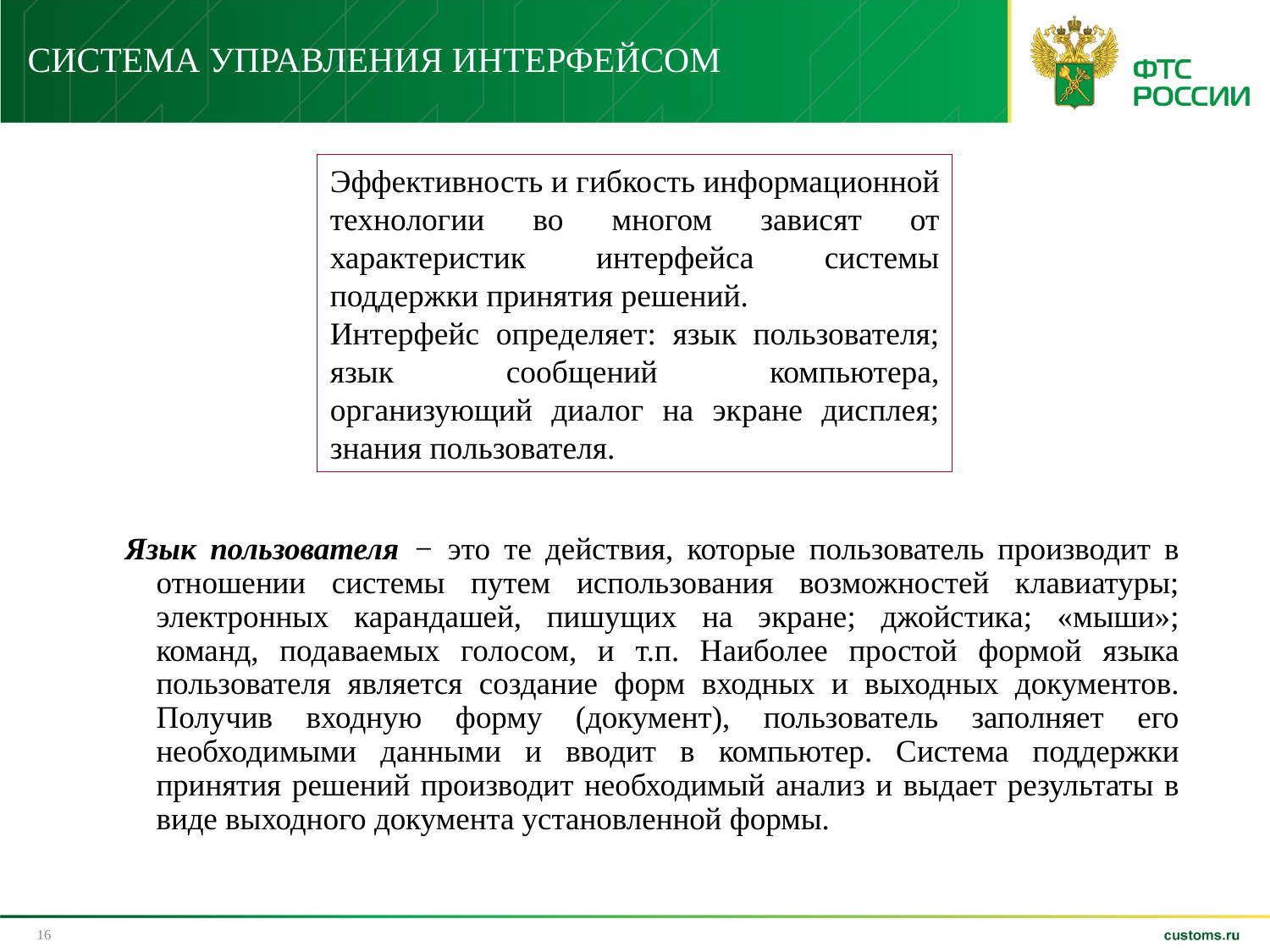

# СИСТЕМА УПРАВЛЕНИЯ ИНТЕРФЕЙСОМ
Эффективность и гибкость информационной технологии во многом зависят от характеристик интерфейса системы поддержки принятия решений.
Интерфейс определяет: язык пользователя; язык сообщений компьютера, организующий диалог на экране дисплея; знания пользователя.
Язык пользователя − это те действия, которые пользователь производит в отношении системы путем использования возможностей клавиатуры; электронных карандашей, пишущих на экране; джойстика; «мыши»; команд, подаваемых голосом, и т.п. Наиболее простой формой языка пользователя является создание форм входных и выходных документов. Получив входную форму (документ), пользователь заполняет его необходимыми данными и вводит в компьютер. Система поддержки принятия решений производит необходимый анализ и выдает результаты в виде выходного документа установленной формы.

16